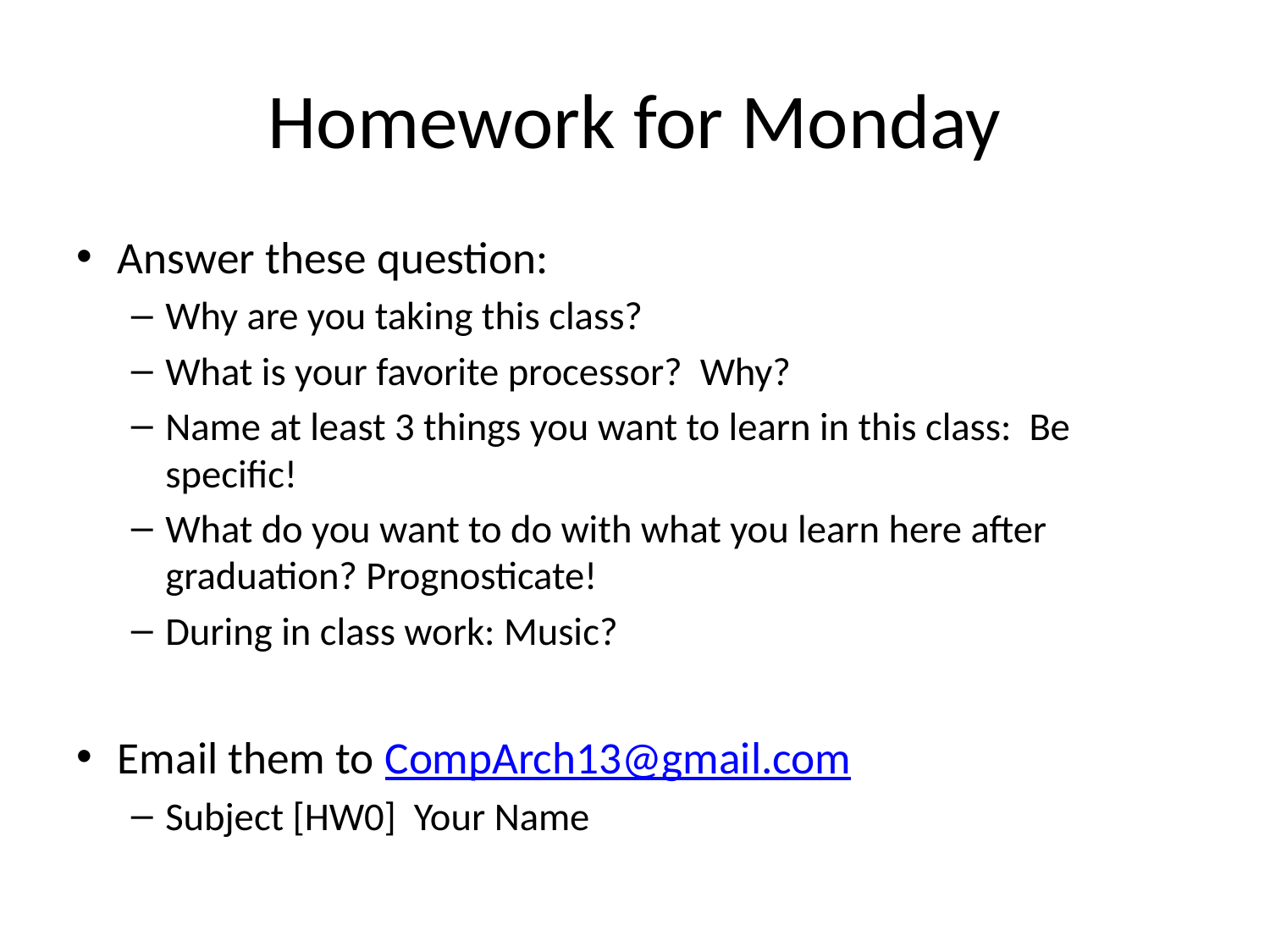

# Homework for Monday
Answer these question:
Why are you taking this class?
What is your favorite processor?  Why?
Name at least 3 things you want to learn in this class:  Be specific!
What do you want to do with what you learn here after graduation? Prognosticate!
During in class work: Music?

Email them to CompArch13@gmail.com
Subject [HW0]  Your Name